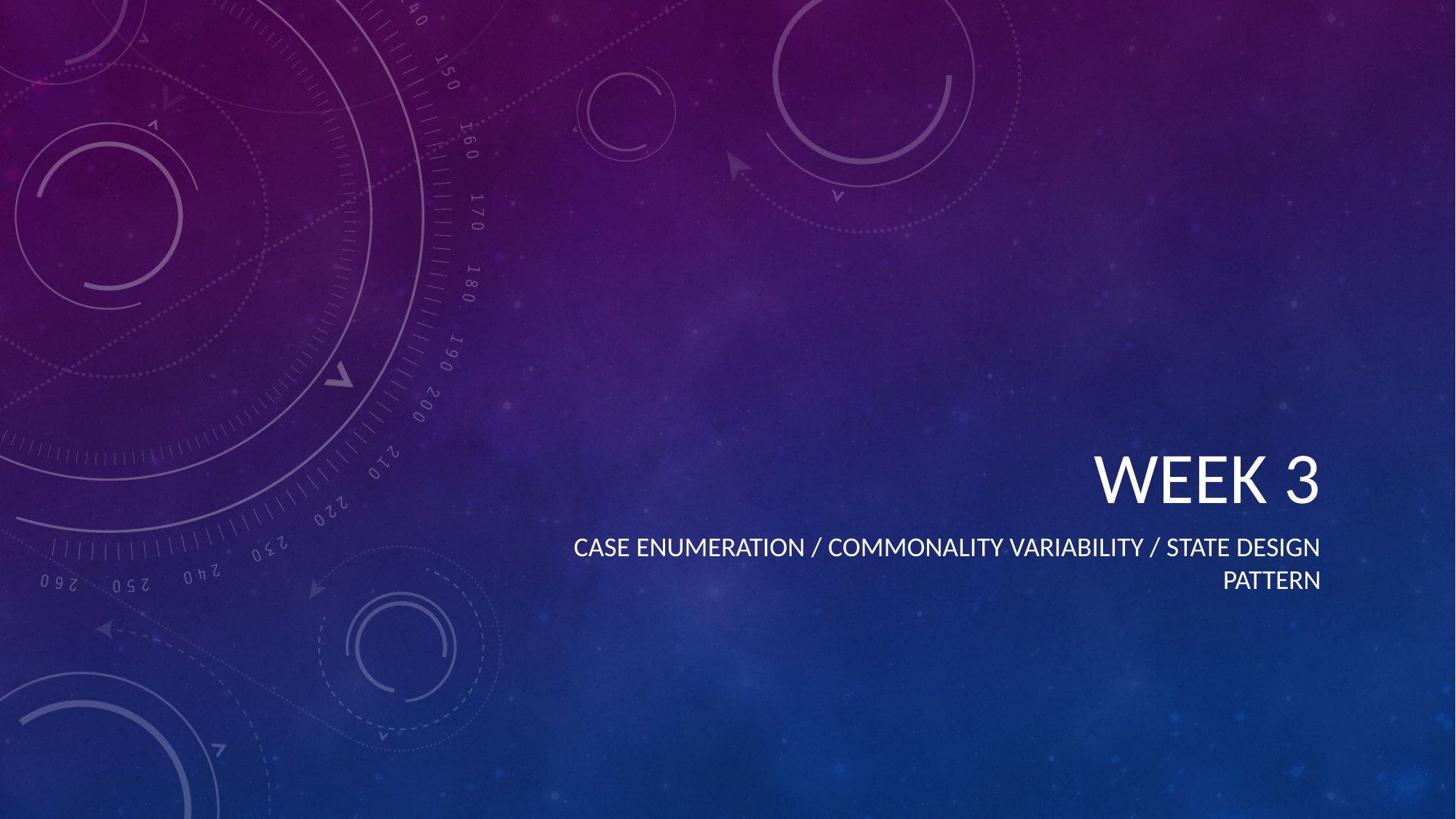

# Week 3
Case Enumeration / Commonality Variability / State Design pattern